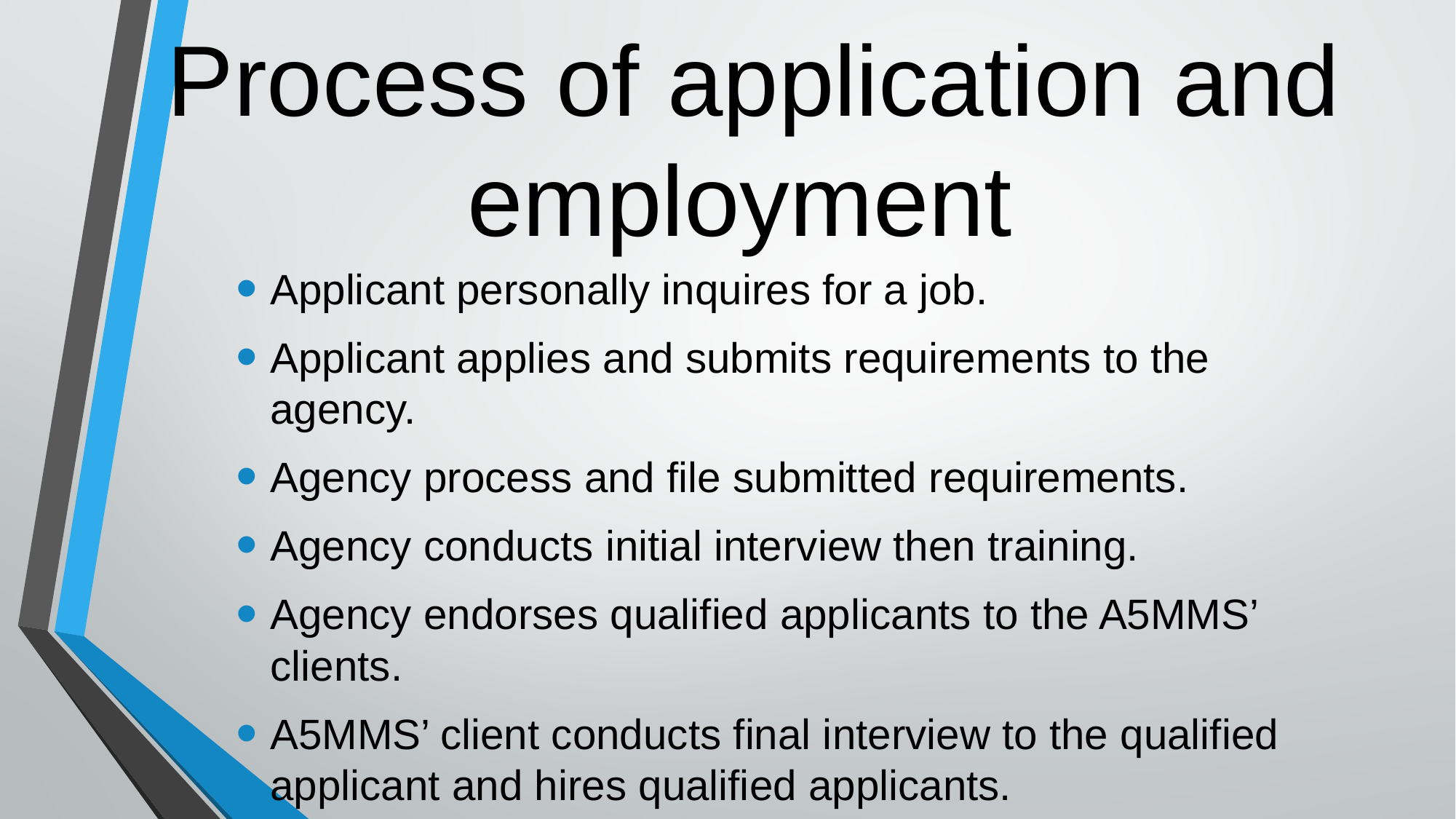

# Process of application and employment
Applicant personally inquires for a job.
Applicant applies and submits requirements to the agency.
Agency process and file submitted requirements.
Agency conducts initial interview then training.
Agency endorses qualified applicants to the A5MMS’ clients.
A5MMS’ client conducts final interview to the qualified applicant and hires qualified applicants.